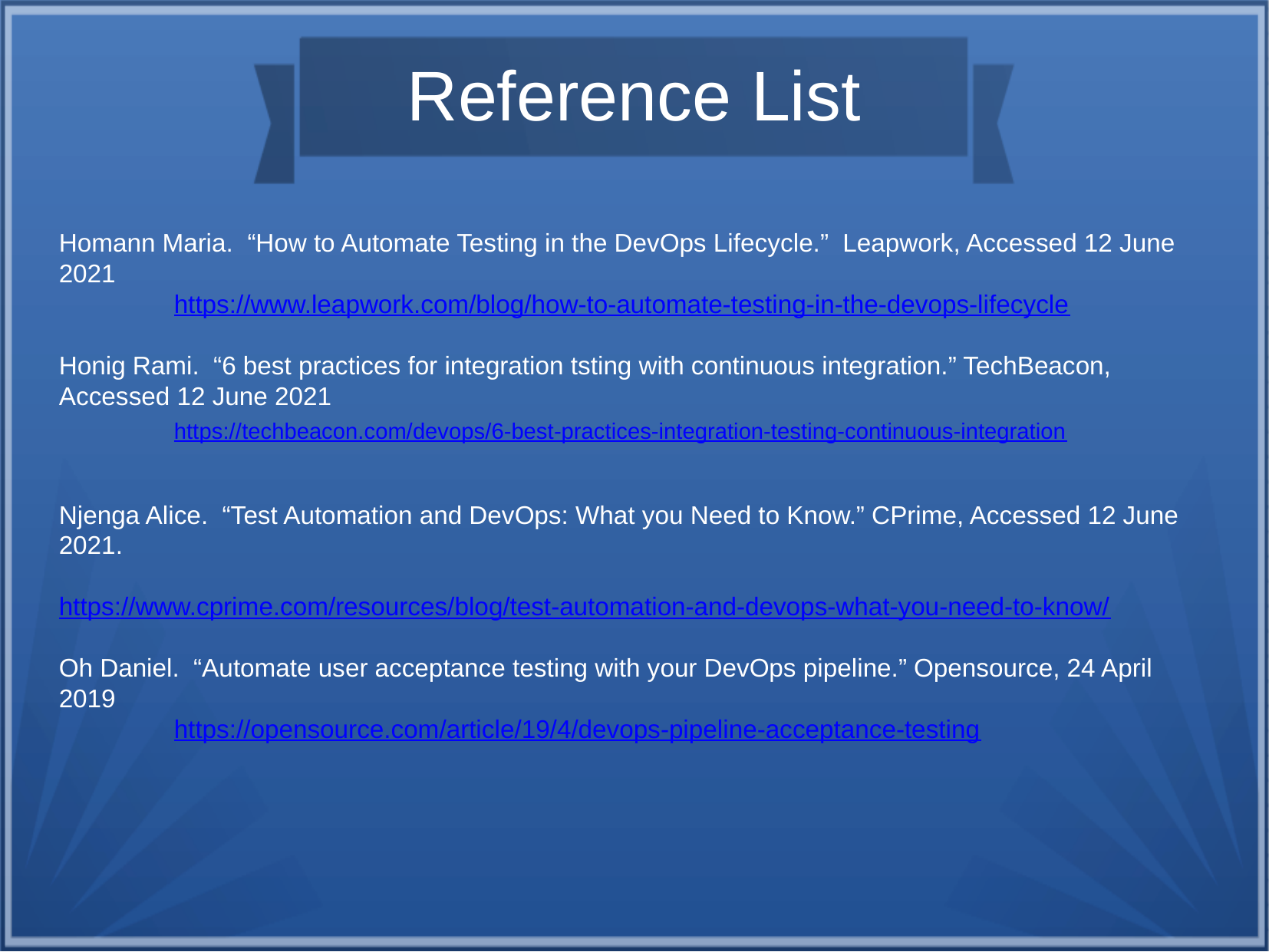

Reference List
Homann Maria.  “How to Automate Testing in the DevOps Lifecycle.”  Leapwork, Accessed 12 June 2021
	https://www.leapwork.com/blog/how-to-automate-testing-in-the-devops-lifecycle

Honig Rami.  “6 best practices for integration tsting with continuous integration.” TechBeacon, Accessed 12 June 2021
	https://techbeacon.com/devops/6-best-practices-integration-testing-continuous-integration

Njenga Alice.  “Test Automation and DevOps: What you Need to Know.” CPrime, Accessed 12 June 2021.
	https://www.cprime.com/resources/blog/test-automation-and-devops-what-you-need-to-know/

Oh Daniel.  “Automate user acceptance testing with your DevOps pipeline.” Opensource, 24 April 2019
	https://opensource.com/article/19/4/devops-pipeline-acceptance-testing